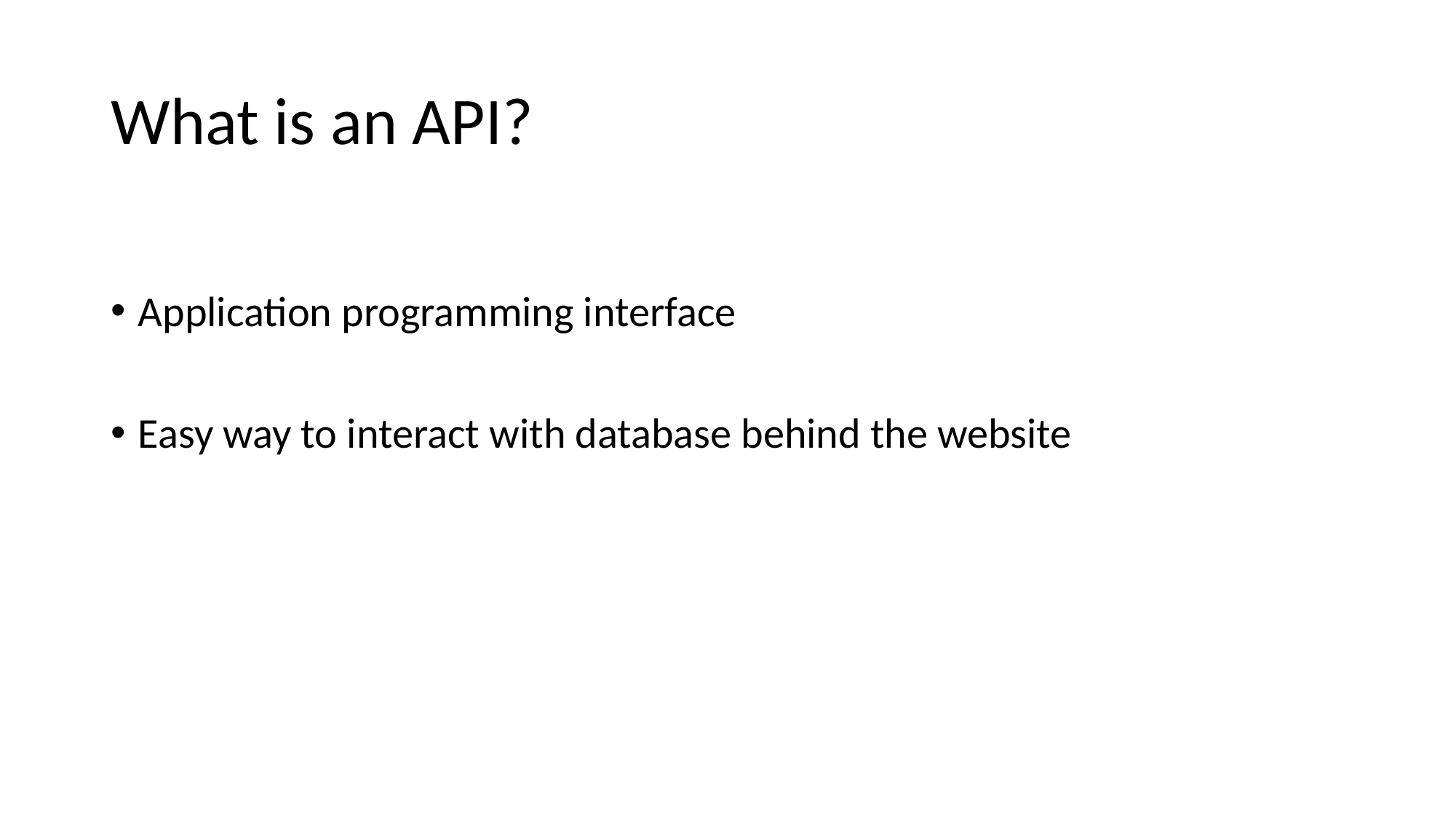

# What is an API?

Application programming interface

Easy way to interact with database behind the website